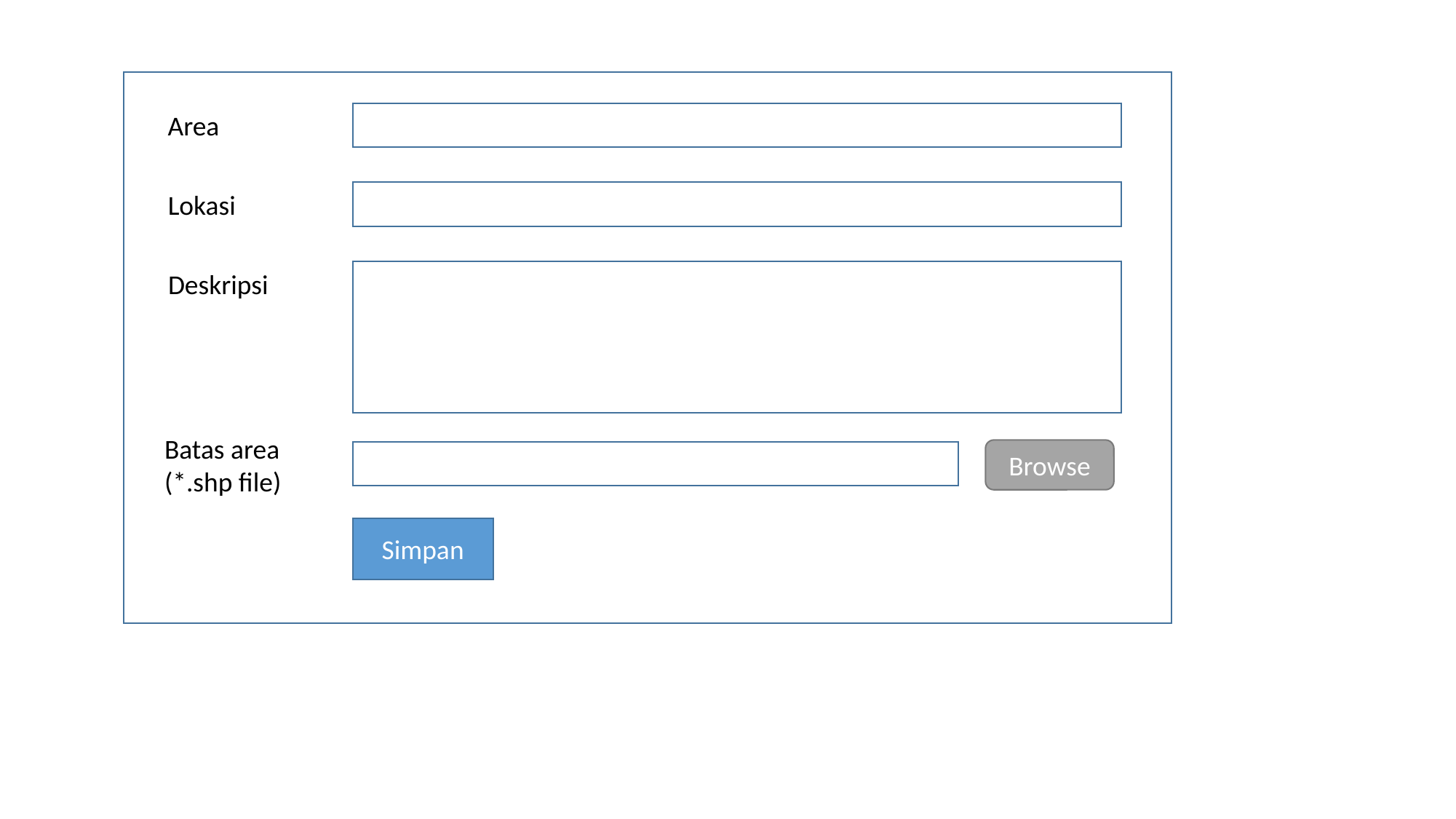

Area

Lokasi

Deskripsi
Batas area
(*.shp file)
Browse

Simpan